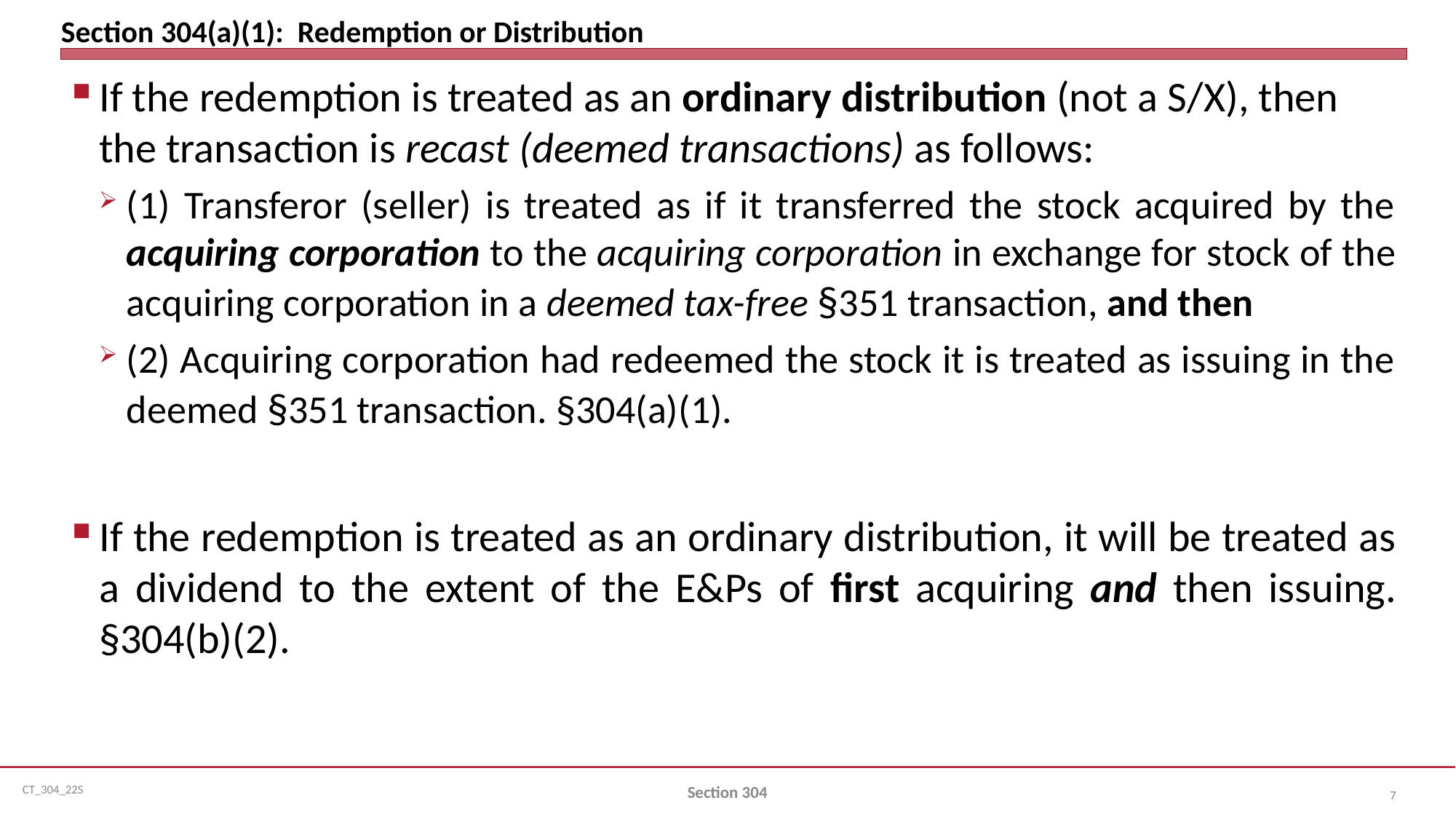

# Section 304(a)(1):  Redemption or Distribution
If the redemption is treated as an ordinary distribution (not a S/X), then the transaction is recast (deemed transactions) as follows:
(1) Transferor (seller) is treated as if it transferred the stock acquired by the acquiring corporation to the acquiring corporation in exchange for stock of the acquiring corporation in a deemed tax-free §351 transaction, and then
(2) Acquiring corporation had redeemed the stock it is treated as issuing in the deemed §351 transaction. §304(a)(1).

If the redemption is treated as an ordinary distribution, it will be treated as a dividend to the extent of the E&Ps of first acquiring and then issuing. §304(b)(2).

Section 304
7